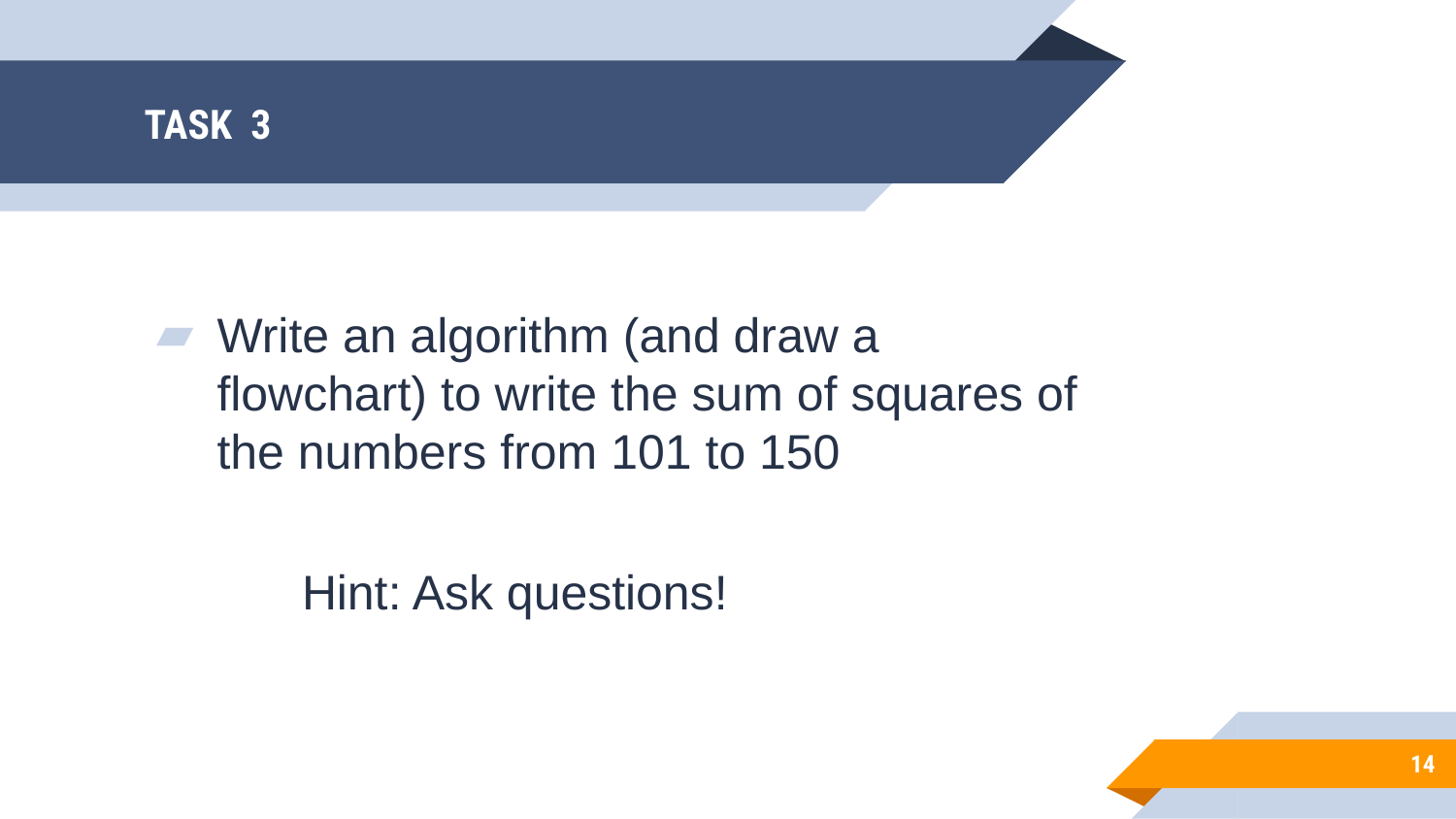

# TASK  3
Write an algorithm (and draw a flowchart) to write the sum of squares of the numbers from 101 to 150

	Hint: Ask questions!
14